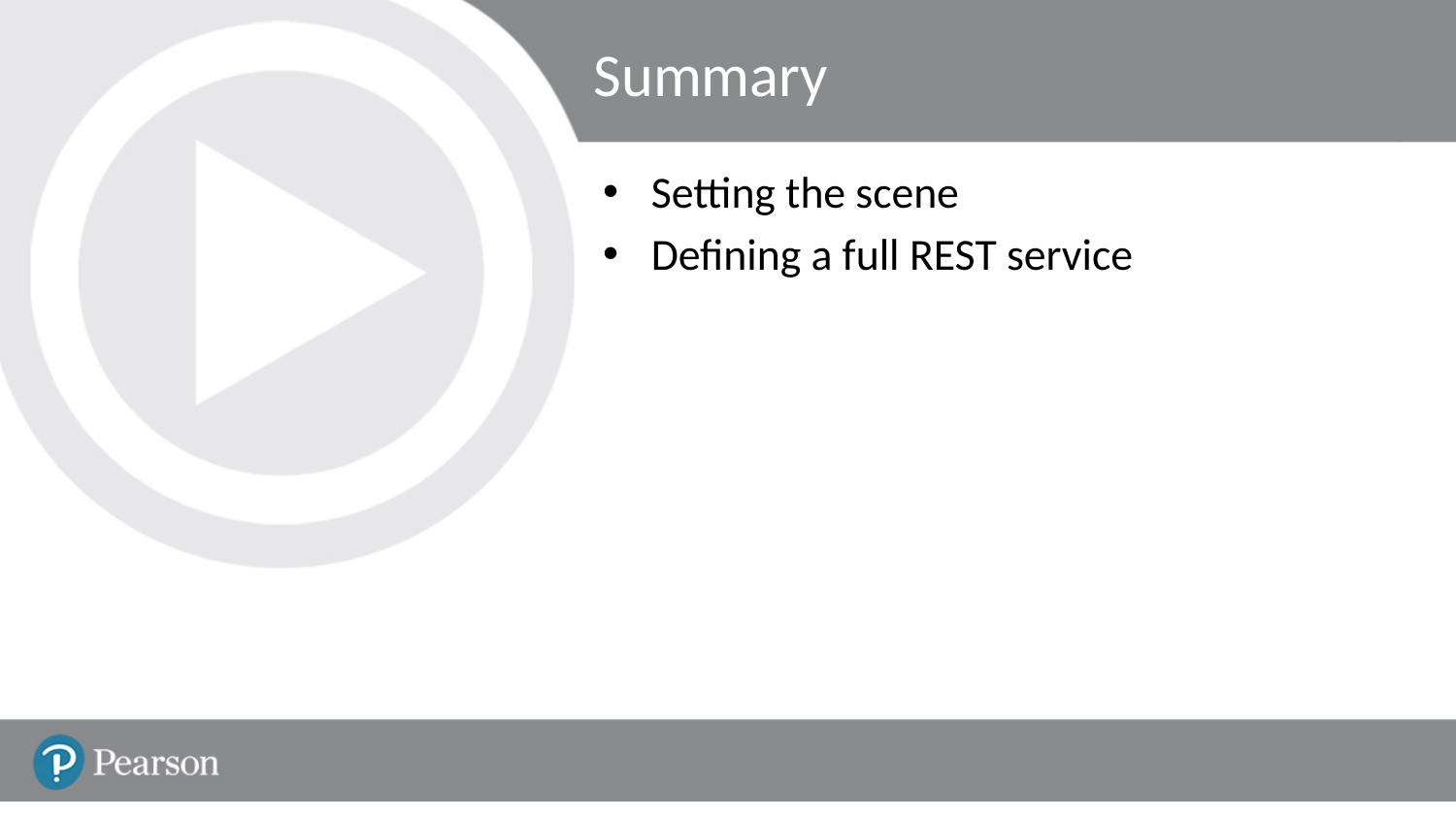

# Summary
Setting the scene
Defining a full REST service